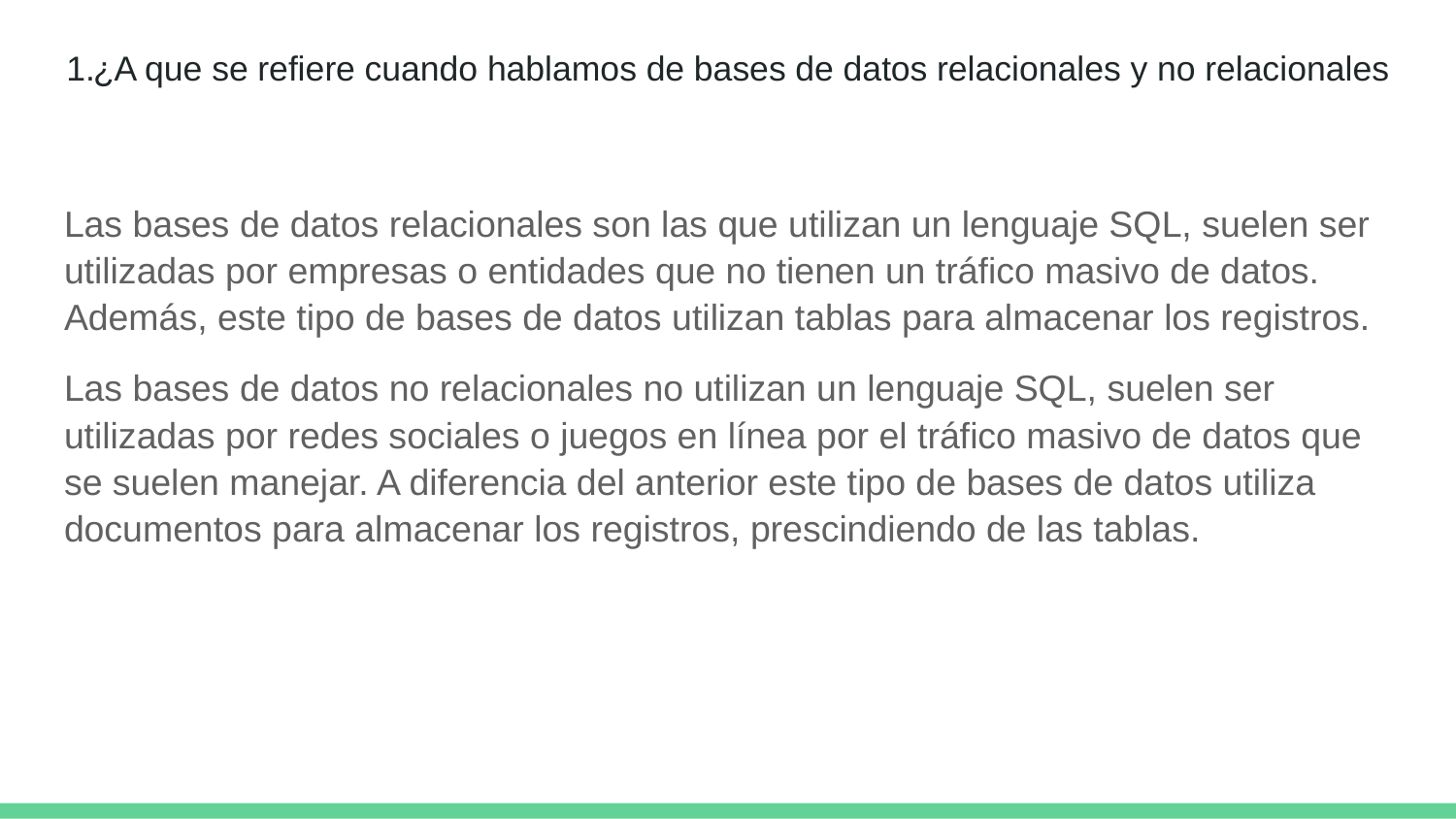

# ¿A que se refiere cuando hablamos de bases de datos relacionales y no relacionales
Las bases de datos relacionales son las que utilizan un lenguaje SQL, suelen ser utilizadas por empresas o entidades que no tienen un tráfico masivo de datos. Además, este tipo de bases de datos utilizan tablas para almacenar los registros.
Las bases de datos no relacionales no utilizan un lenguaje SQL, suelen ser utilizadas por redes sociales o juegos en línea por el tráfico masivo de datos que se suelen manejar. A diferencia del anterior este tipo de bases de datos utiliza documentos para almacenar los registros, prescindiendo de las tablas.